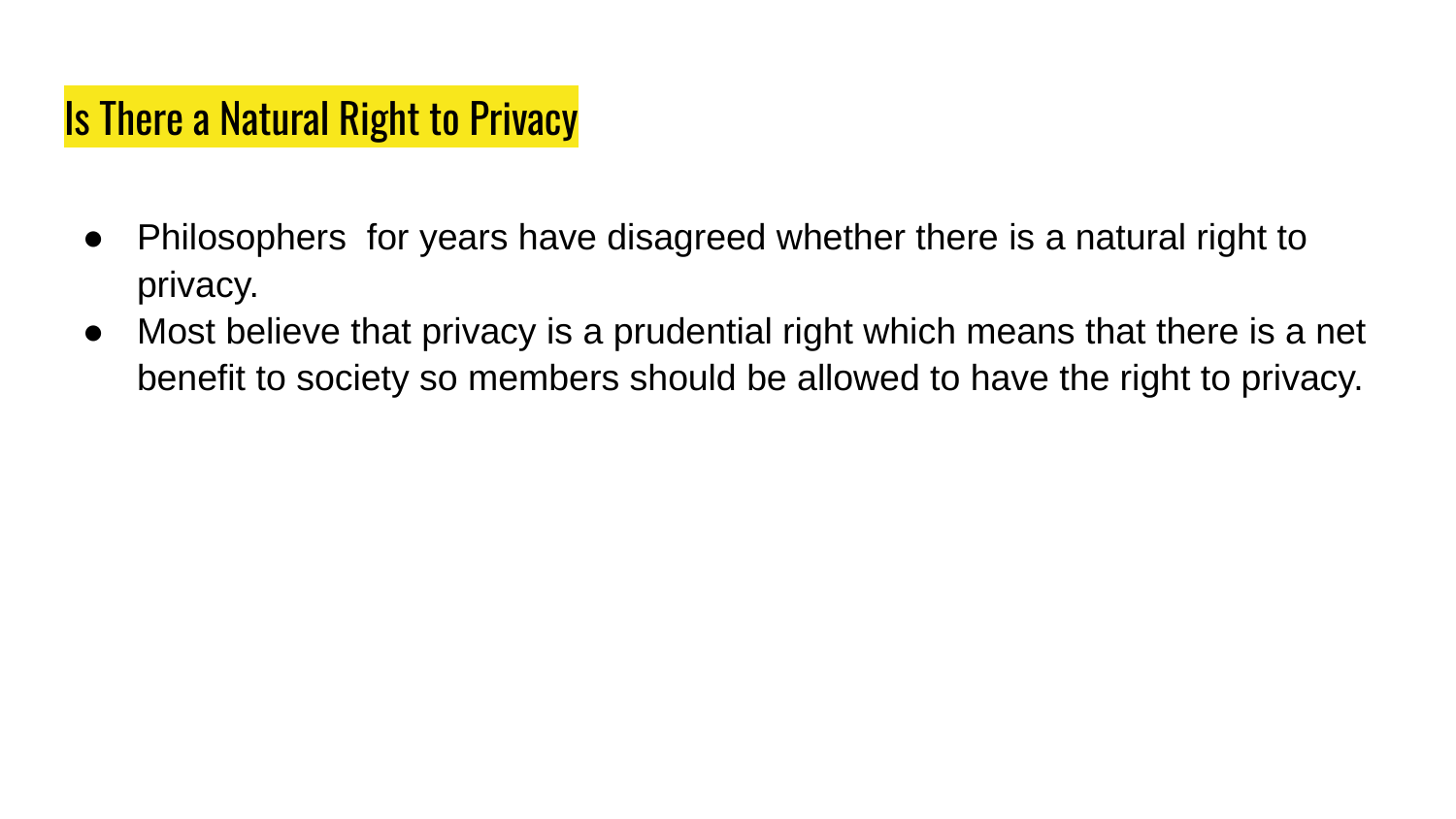

# Is There a Natural Right to Privacy
Philosophers  for years have disagreed whether there is a natural right to privacy.
Most believe that privacy is a prudential right which means that there is a net benefit to society so members should be allowed to have the right to privacy.